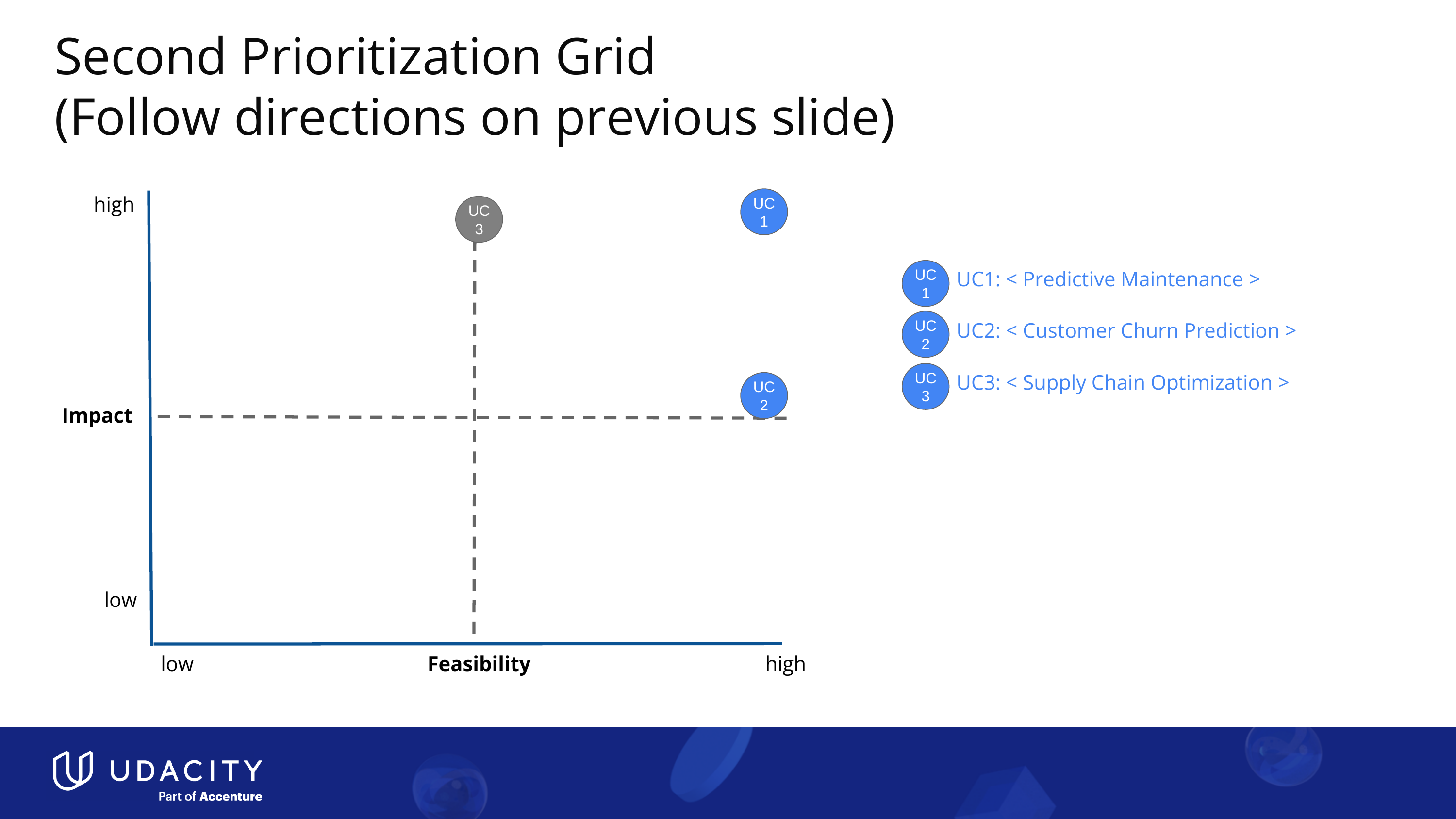

# Second Prioritization Grid
(Follow directions on previous slide)
high
UC
1
UC
3
UC1: < Predictive Maintenance >
UC
1
UC2: < Customer Churn Prediction >
UC
2
UC3: < Supply Chain Optimization >
UC
3
UC
2
Impact
low
low
Feasibility
high